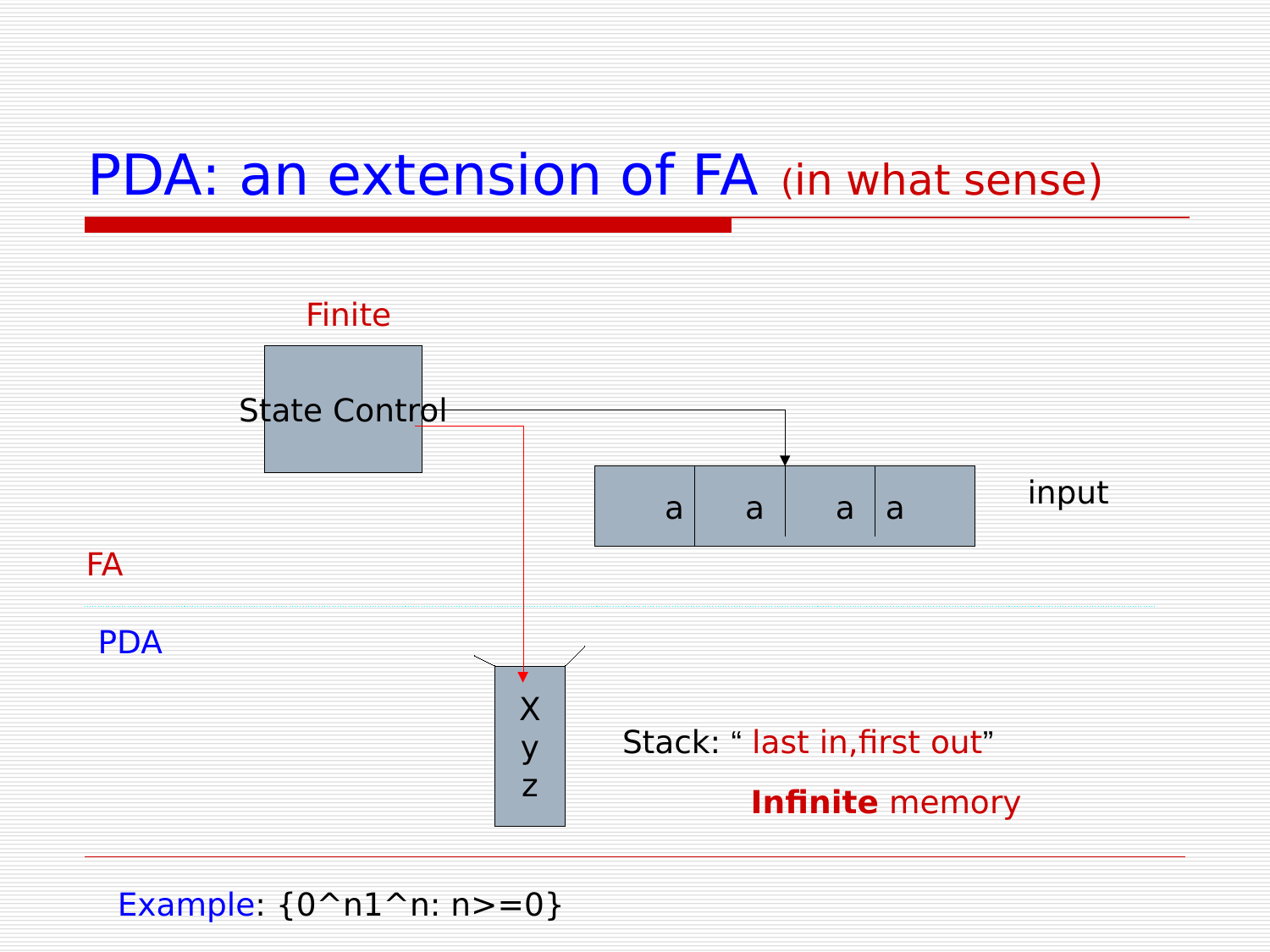

# PDA: an extension of FA (in what sense)
Finite
State Control
X
y
z
a      a       a   a
input
FA
PDA
Stack: “ last in,first out”
Infinite memory
Example: {0^n1^n: n>=0}